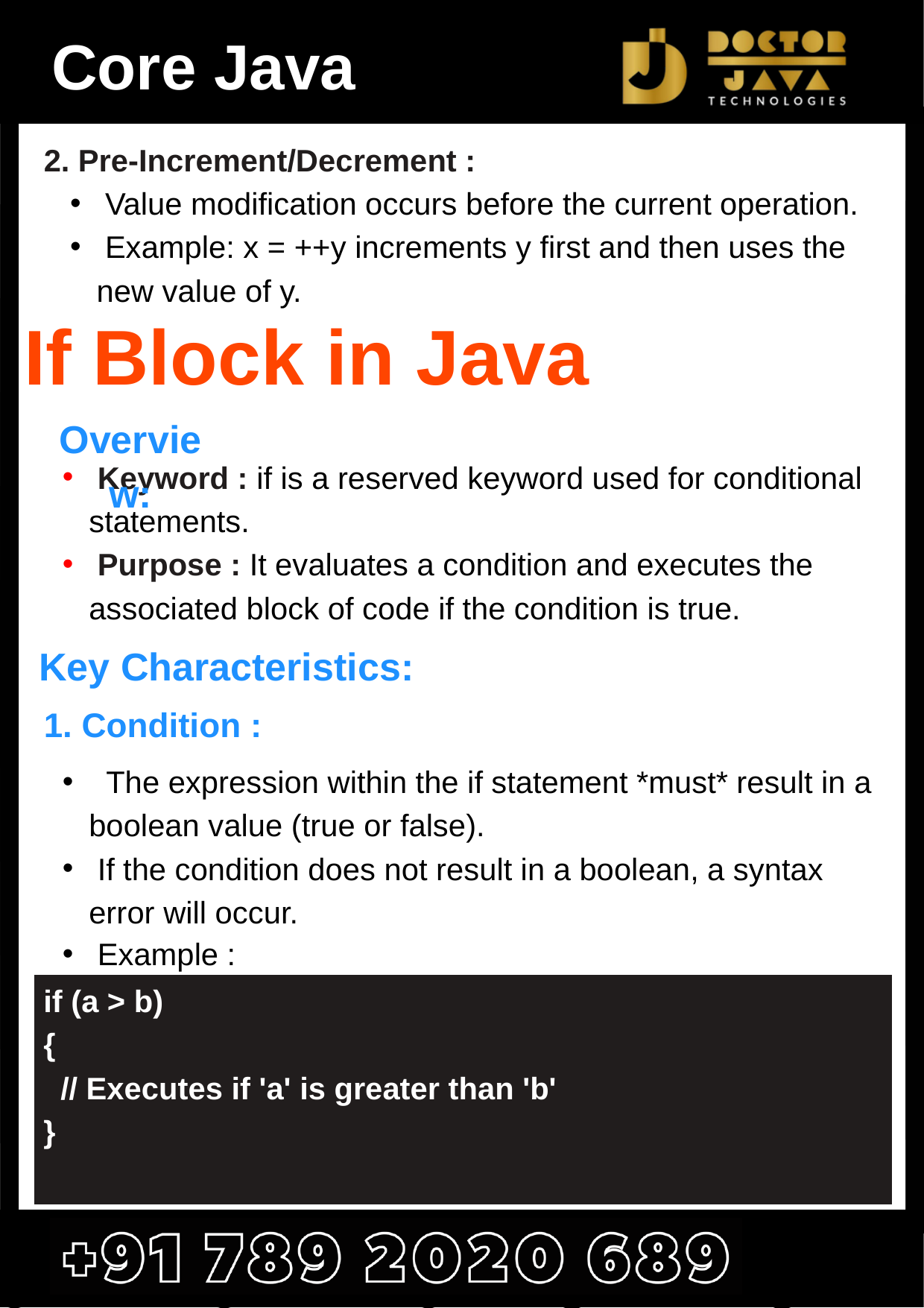

Core Java

2. Pre-Increment/Decrement :
 Value modification occurs before the current operation.
 Example: x = ++y increments y first and then uses the new value of y.
If Block in Java
Overview:

 Keyword : if is a reserved keyword used for conditional statements.
 Purpose : It evaluates a condition and executes the associated block of code if the condition is true.

  The expression within the if statement *must* result in a boolean value (true or false).
 If the condition does not result in a boolean, a syntax error will occur.

Key Characteristics:

1. Condition :
 Example :

if (a > b)
{
  // Executes if 'a' is greater than 'b'
}